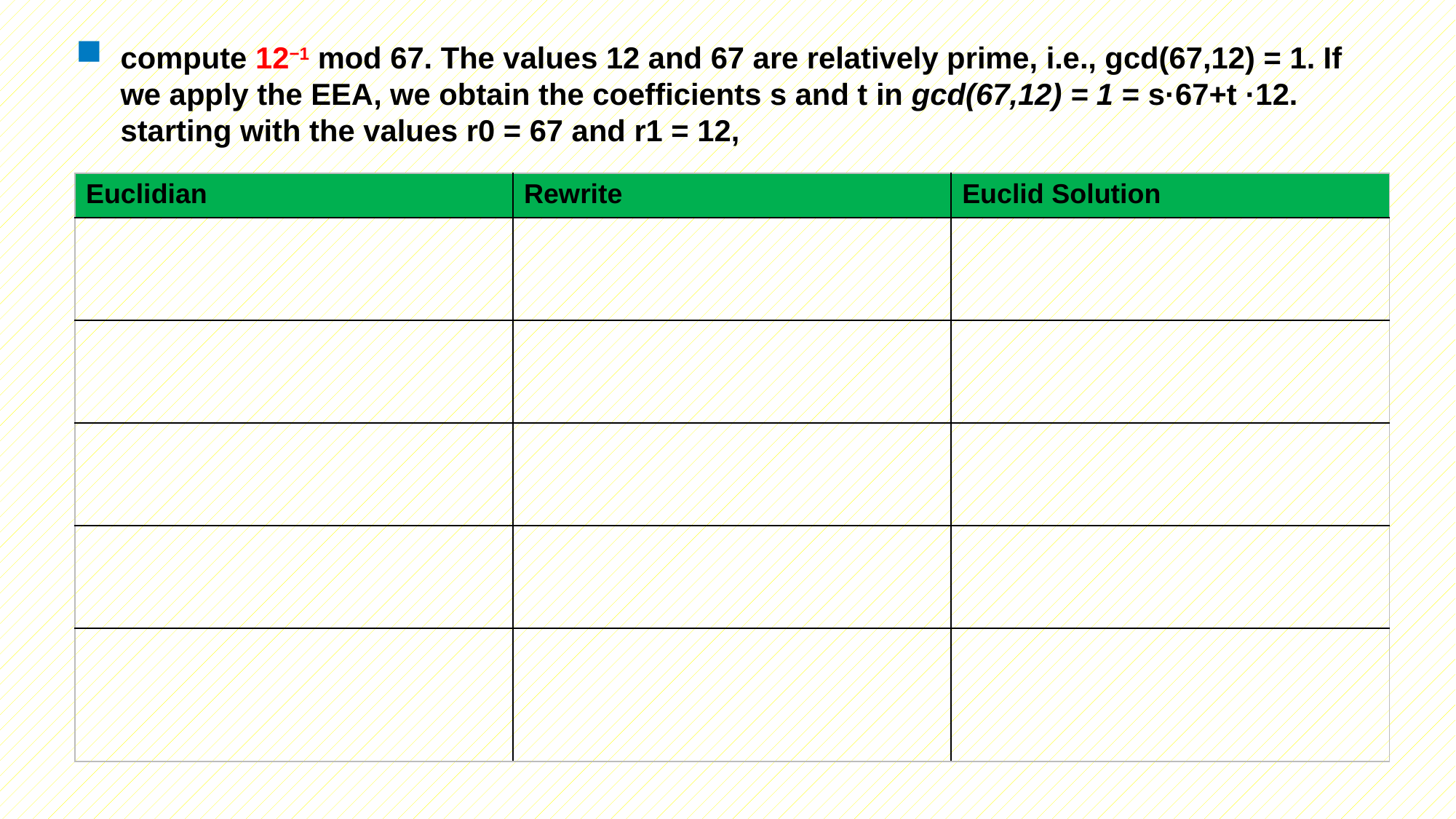

# compute 12−1 mod 67. The values 12 and 67 are relatively prime, i.e., gcd(67,12) = 1. If we apply the EEA, we obtain the coefficients s and t in gcd(67,12) = 1 = s·67+t ·12. starting with the values r0 = 67 and r1 = 12,
| Euclidian | Rewrite | Euclid Solution |
| --- | --- | --- |
|  |  |  |
|  |  |  |
|  |  |  |
|  |  |  |
|  |  |  |